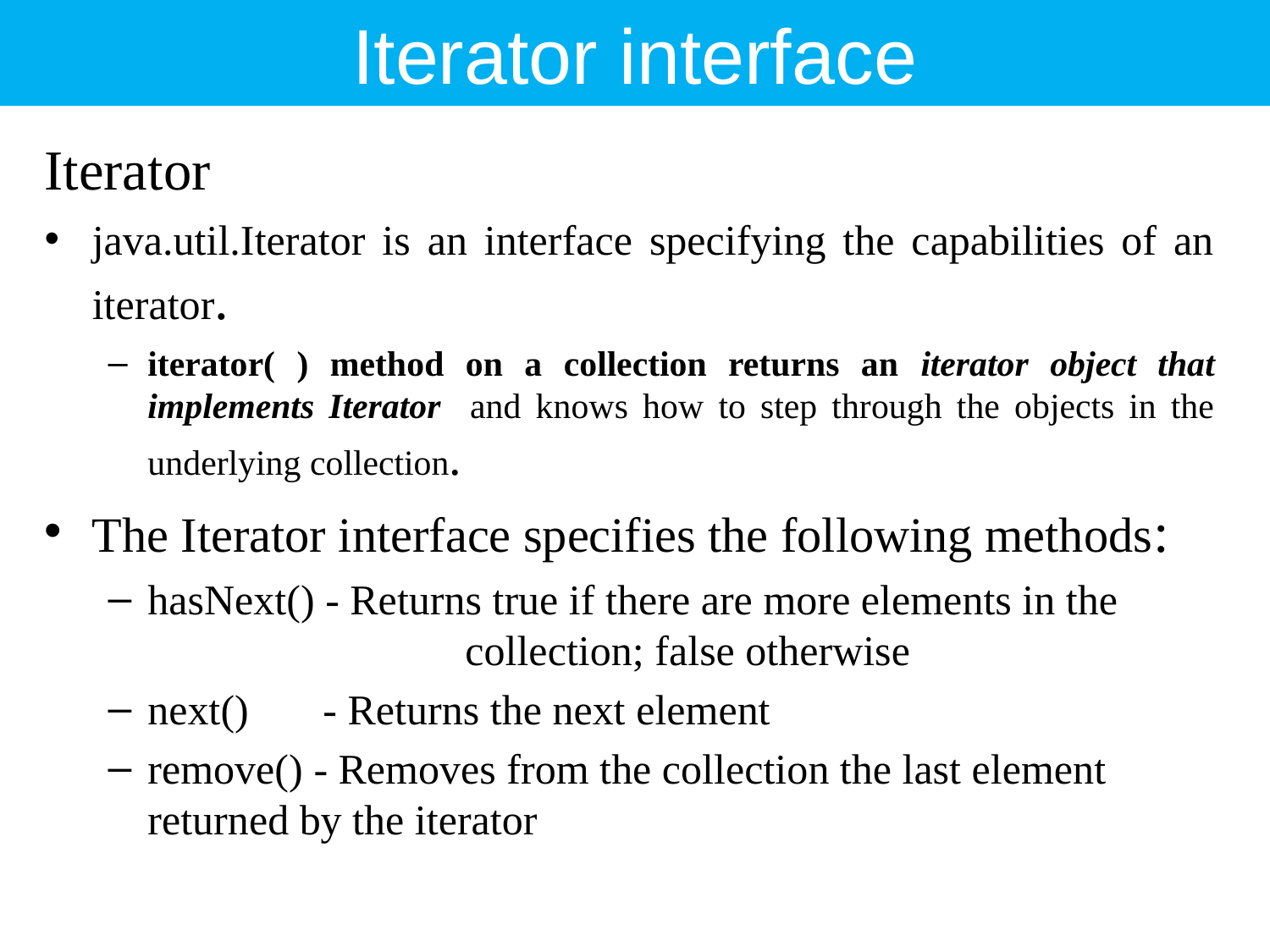

# Iterator interface
Iterator
java.util.Iterator is an interface specifying the capabilities of an iterator.
iterator( ) method on a collection returns an iterator object that implements Iterator  and knows how to step through the objects in the underlying collection.
The Iterator interface specifies the following methods:
hasNext() - Returns true if there are more elements in the 			      collection; false otherwise
next()       - Returns the next element
remove() - Removes from the collection the last element returned by the iterator